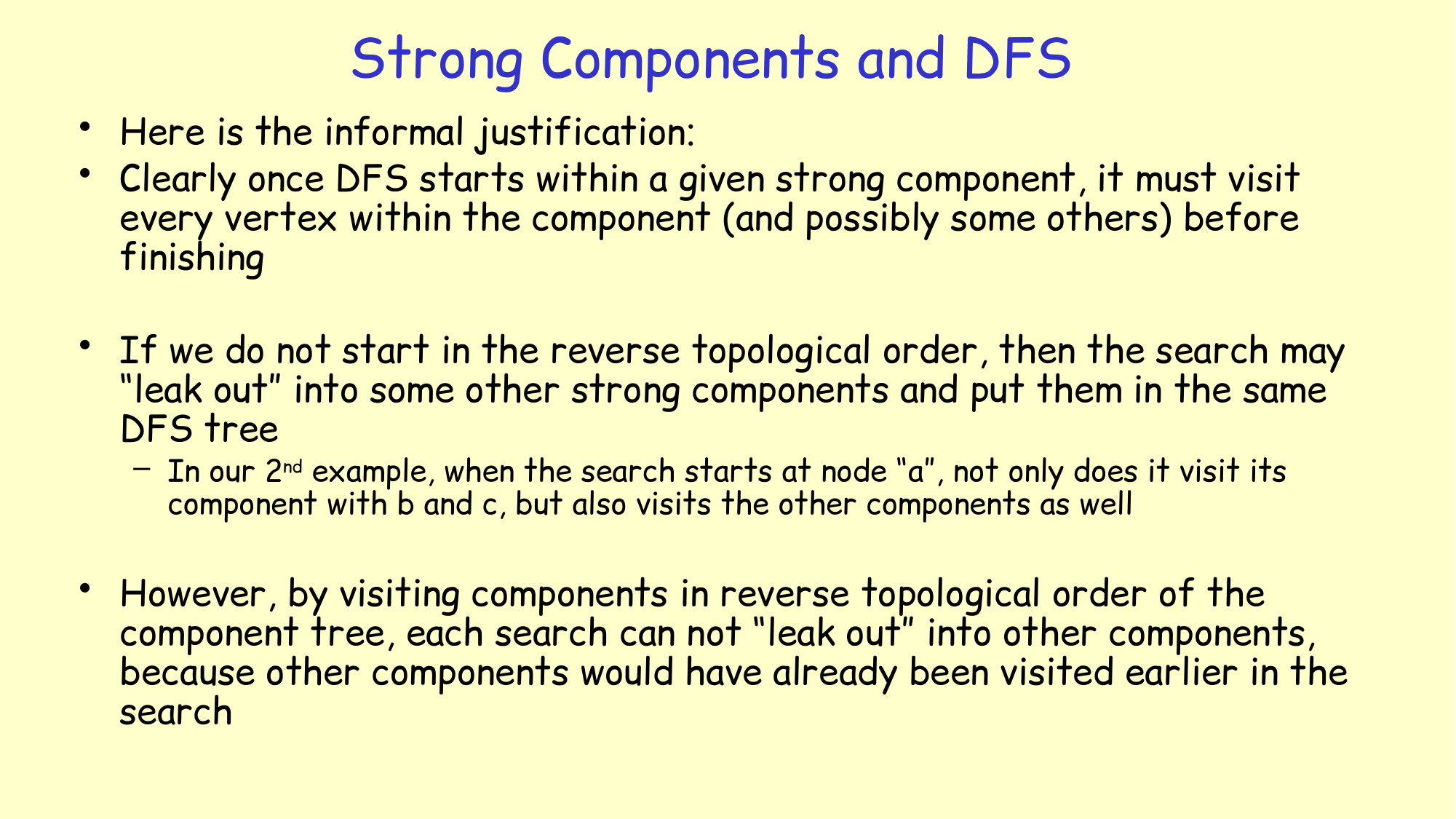

# Strong Components and DFS
Here is the informal justification:
Clearly once DFS starts within a given strong component, it must visit every vertex within the component (and possibly some others) before finishing

If we do not start in the reverse topological order, then the search may “leak out” into some other strong components and put them in the same DFS tree
In our 2nd example, when the search starts at node “a”, not only does it visit its component with b and c, but also visits the other components as well

However, by visiting components in reverse topological order of the component tree, each search can not “leak out” into other components, because other components would have already been visited earlier in the search